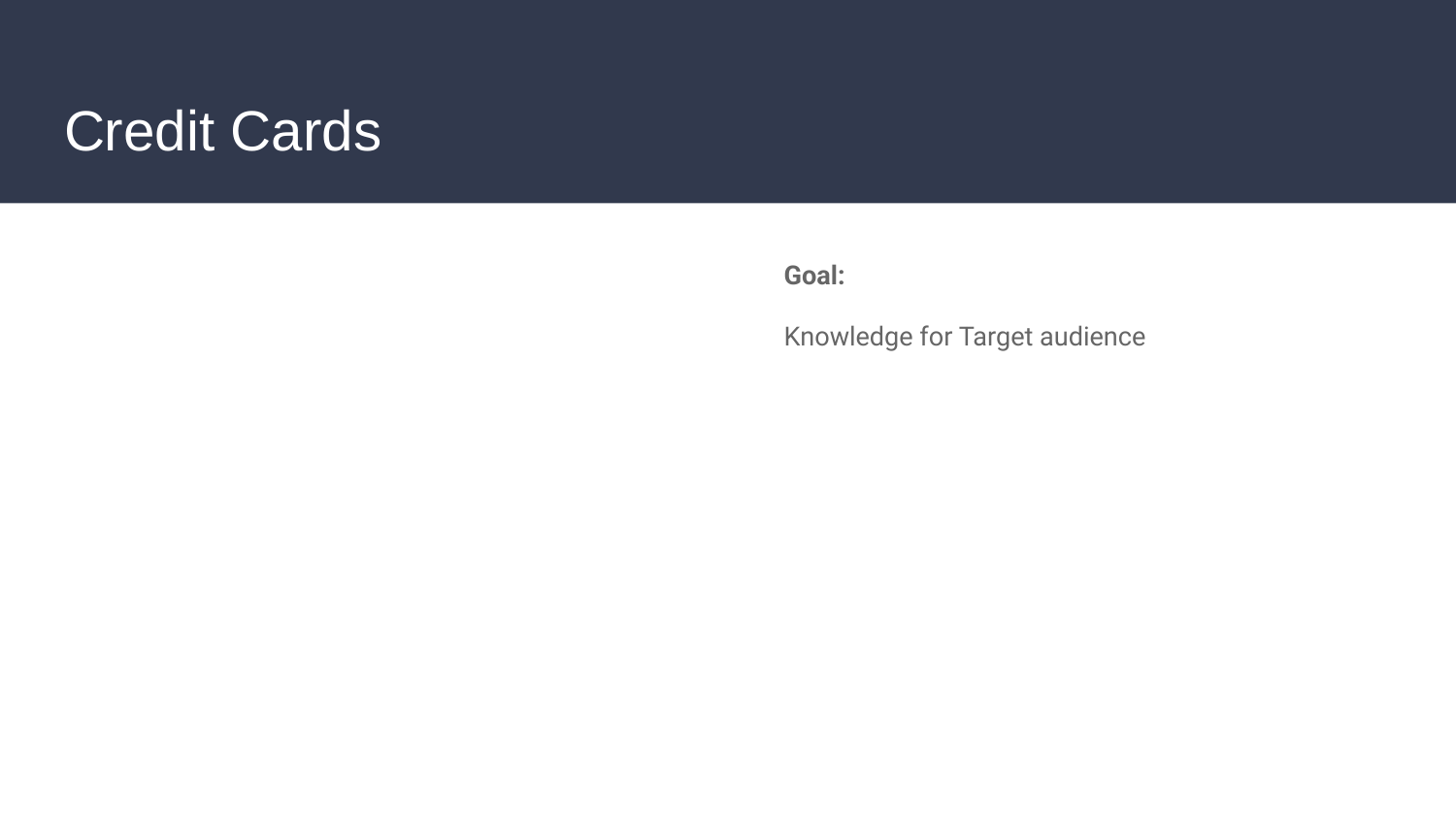

# Credit Cards

Goal:
Knowledge for Target audience